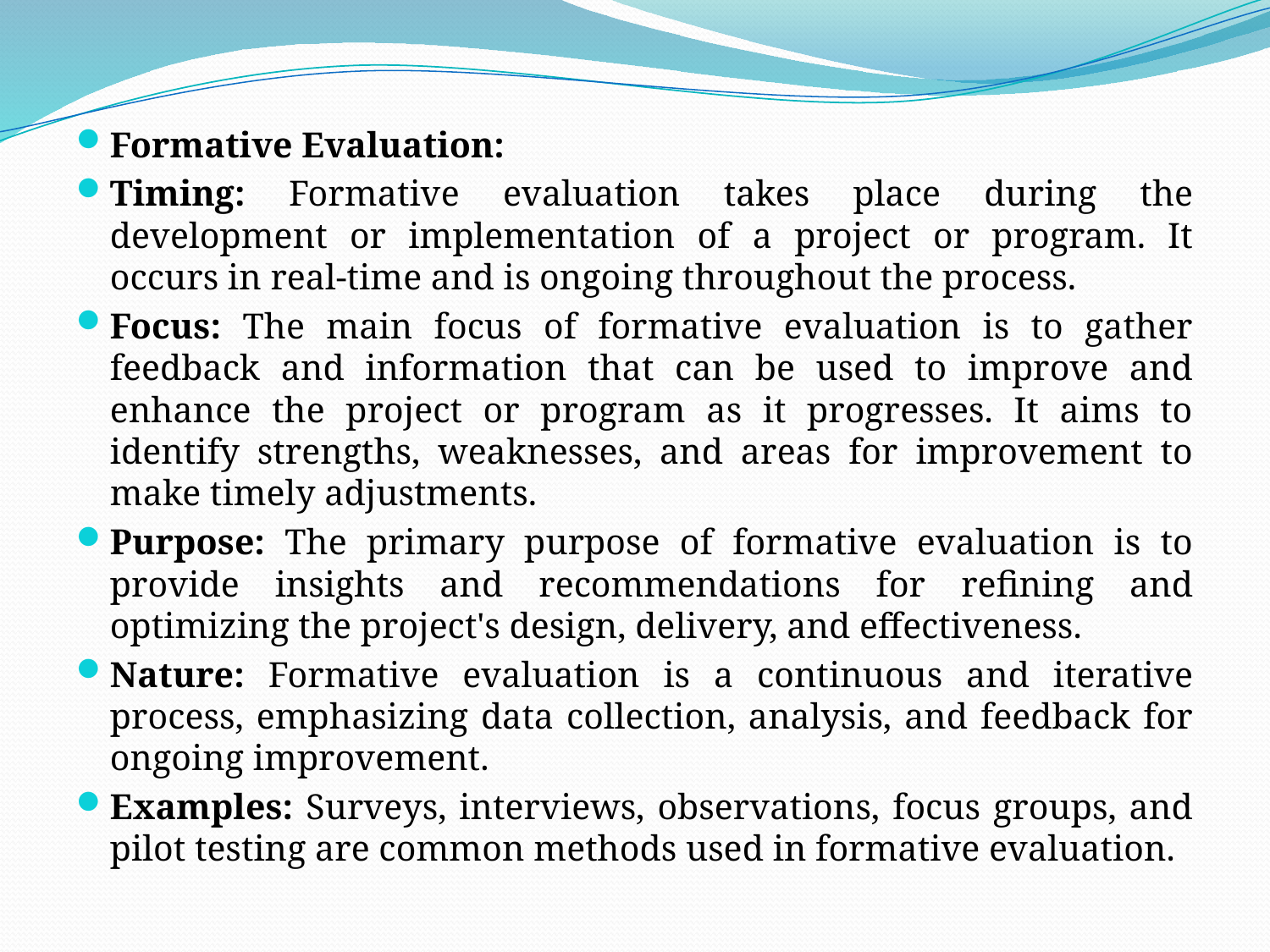

Formative Evaluation:
Timing: Formative evaluation takes place during the development or implementation of a project or program. It occurs in real-time and is ongoing throughout the process.
Focus: The main focus of formative evaluation is to gather feedback and information that can be used to improve and enhance the project or program as it progresses. It aims to identify strengths, weaknesses, and areas for improvement to make timely adjustments.
Purpose: The primary purpose of formative evaluation is to provide insights and recommendations for refining and optimizing the project's design, delivery, and effectiveness.
Nature: Formative evaluation is a continuous and iterative process, emphasizing data collection, analysis, and feedback for ongoing improvement.
Examples: Surveys, interviews, observations, focus groups, and pilot testing are common methods used in formative evaluation.